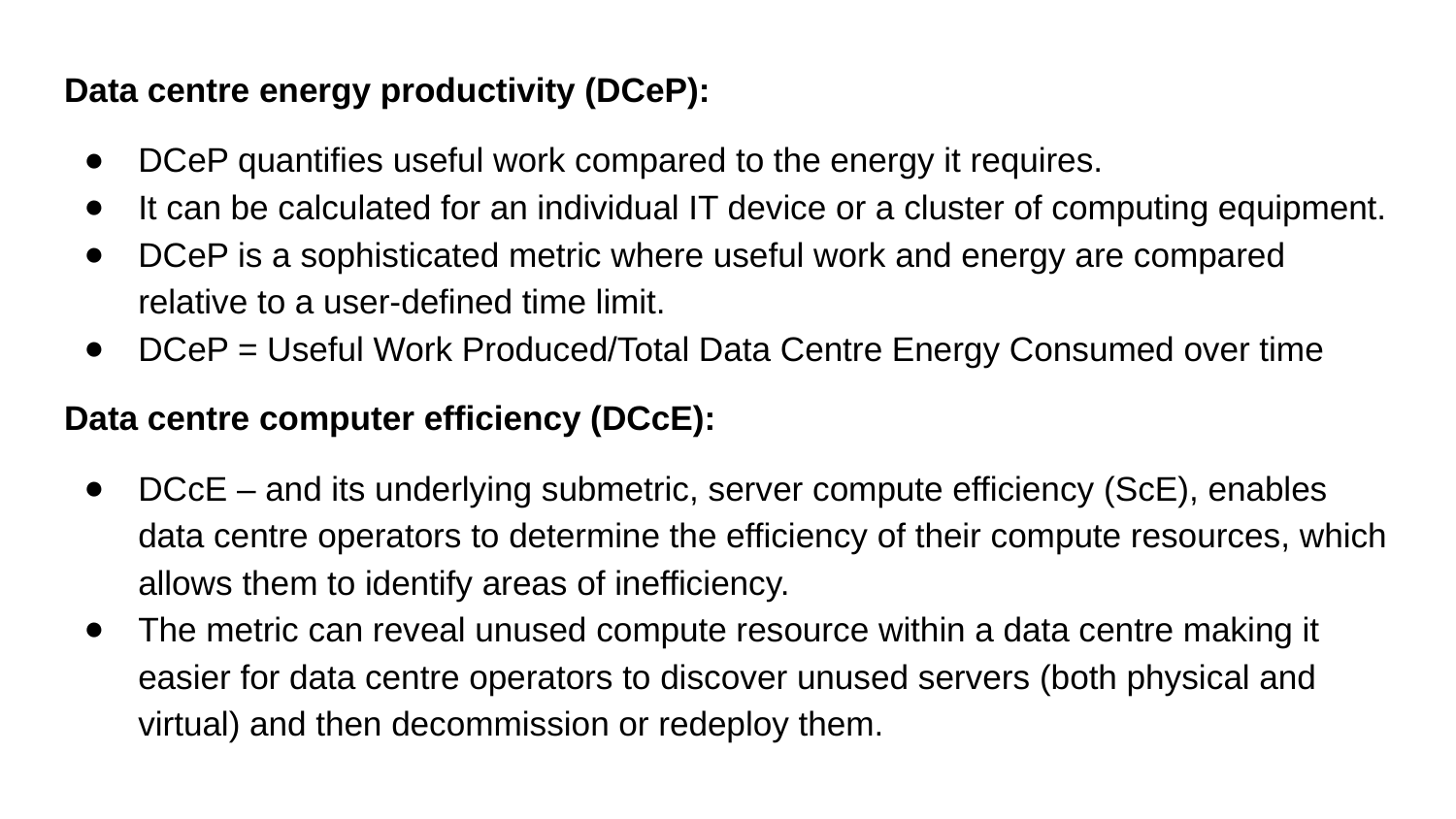

Data centre energy productivity (DCeP):
DCeP quantifies useful work compared to the energy it requires.
It can be calculated for an individual IT device or a cluster of computing equipment.
DCeP is a sophisticated metric where useful work and energy are compared relative to a user-defined time limit.
DCeP = Useful Work Produced/Total Data Centre Energy Consumed over time
Data centre computer efficiency (DCcE):
DCcE – and its underlying submetric, server compute efficiency (ScE), enables data centre operators to determine the efficiency of their compute resources, which allows them to identify areas of inefficiency.
The metric can reveal unused compute resource within a data centre making it easier for data centre operators to discover unused servers (both physical and virtual) and then decommission or redeploy them.